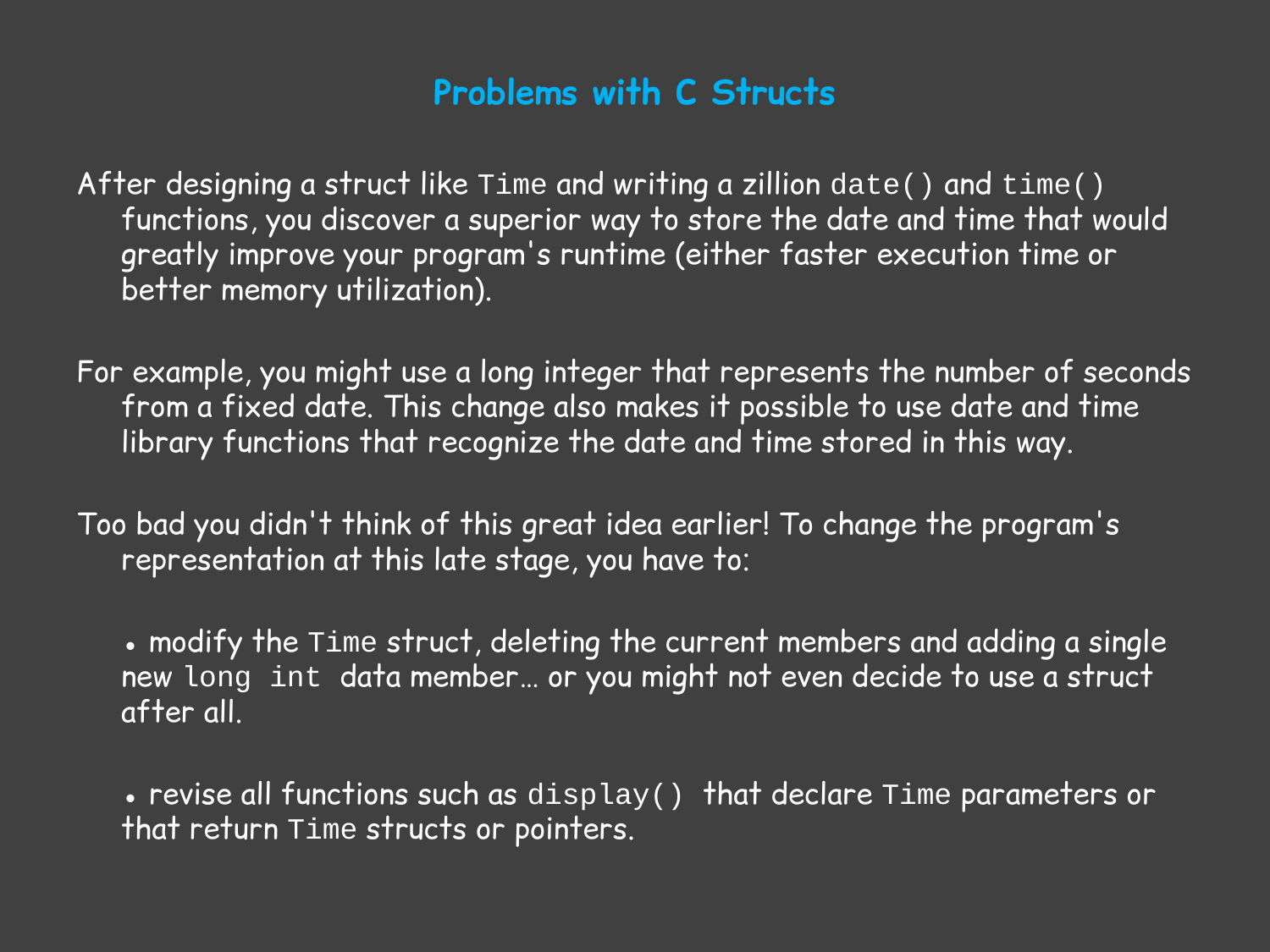

# Problems with C Structs
After designing a struct like Time and writing a zillion date() and time() functions, you discover a superior way to store the date and time that would greatly improve your program's runtime (either faster execution time or better memory utilization).

For example, you might use a long integer that represents the number of seconds from a fixed date. This change also makes it possible to use date and time library functions that recognize the date and time stored in this way.

Too bad you didn't think of this great idea earlier! To change the program's representation at this late stage, you have to:

	● modify the Time struct, deleting the current members and adding a single new long int data member… or you might not even decide to use a struct after all.

	● revise all functions such as display() that declare Time parameters or that return Time structs or pointers.